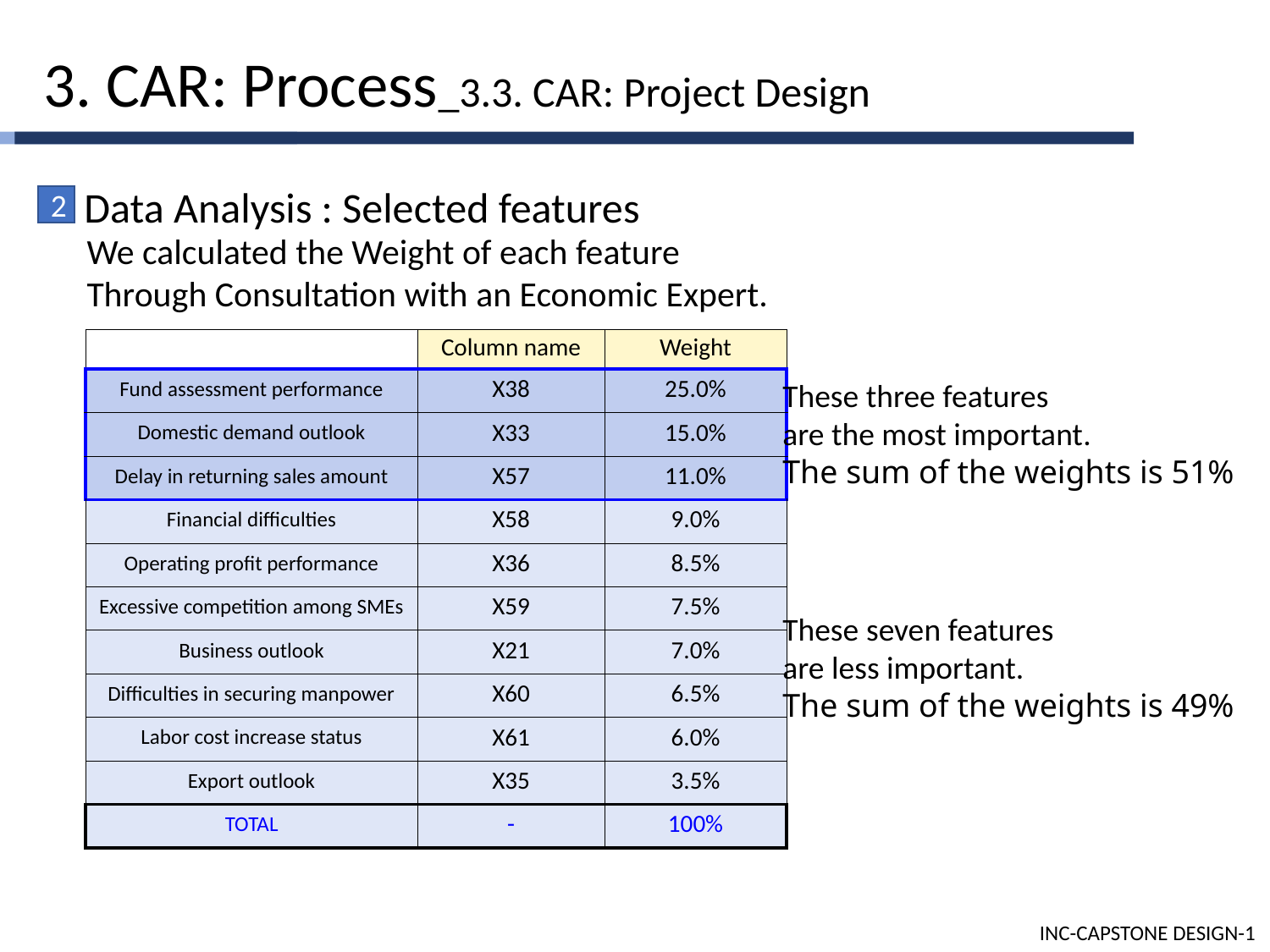

3. CAR: Process_3.3. CAR: Project Design

    Data Analysis : Selected features
2
We calculated the Weight of each feature
Through Consultation with an Economic Expert.
|  | Column name | Weight |
| --- | --- | --- |
| Fund assessment performance | X38 | 25.0% |
| Domestic demand outlook | X33 | 15.0% |
| Delay in returning sales amount | X57 | 11.0% |
| Financial difficulties | X58 | 9.0% |
| Operating profit performance | X36 | 8.5% |
| Excessive competition among SMEs | X59 | 7.5% |
| Business outlook | X21 | 7.0% |
| Difficulties in securing manpower | X60 | 6.5% |
| Labor cost increase status | X61 | 6.0% |
| Export outlook | X35 | 3.5% |
| TOTAL | - | 100% |
These three features
are the most important.
The sum of the weights is 51%
These seven features
are less important.
The sum of the weights is 49%